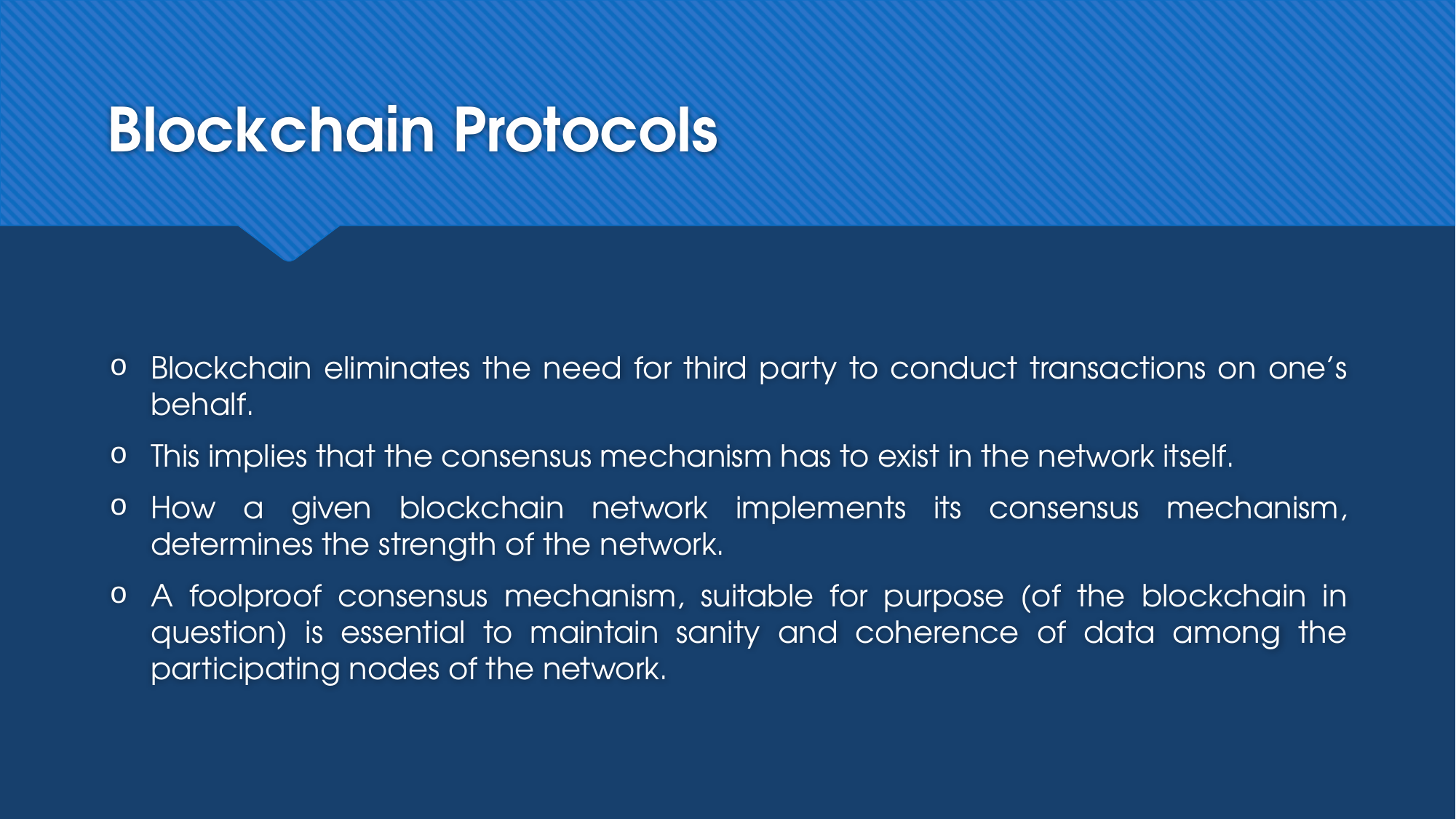

# Blockchain Protocols
Blockchain eliminates the need for third party to conduct transactions on one’s behalf.
This implies that the consensus mechanism has to exist in the network itself.
How a given blockchain network implements its consensus mechanism, determines the strength of the network.
A foolproof consensus mechanism, suitable for purpose (of the blockchain in question) is essential to maintain sanity and coherence of data among the participating nodes of the network.